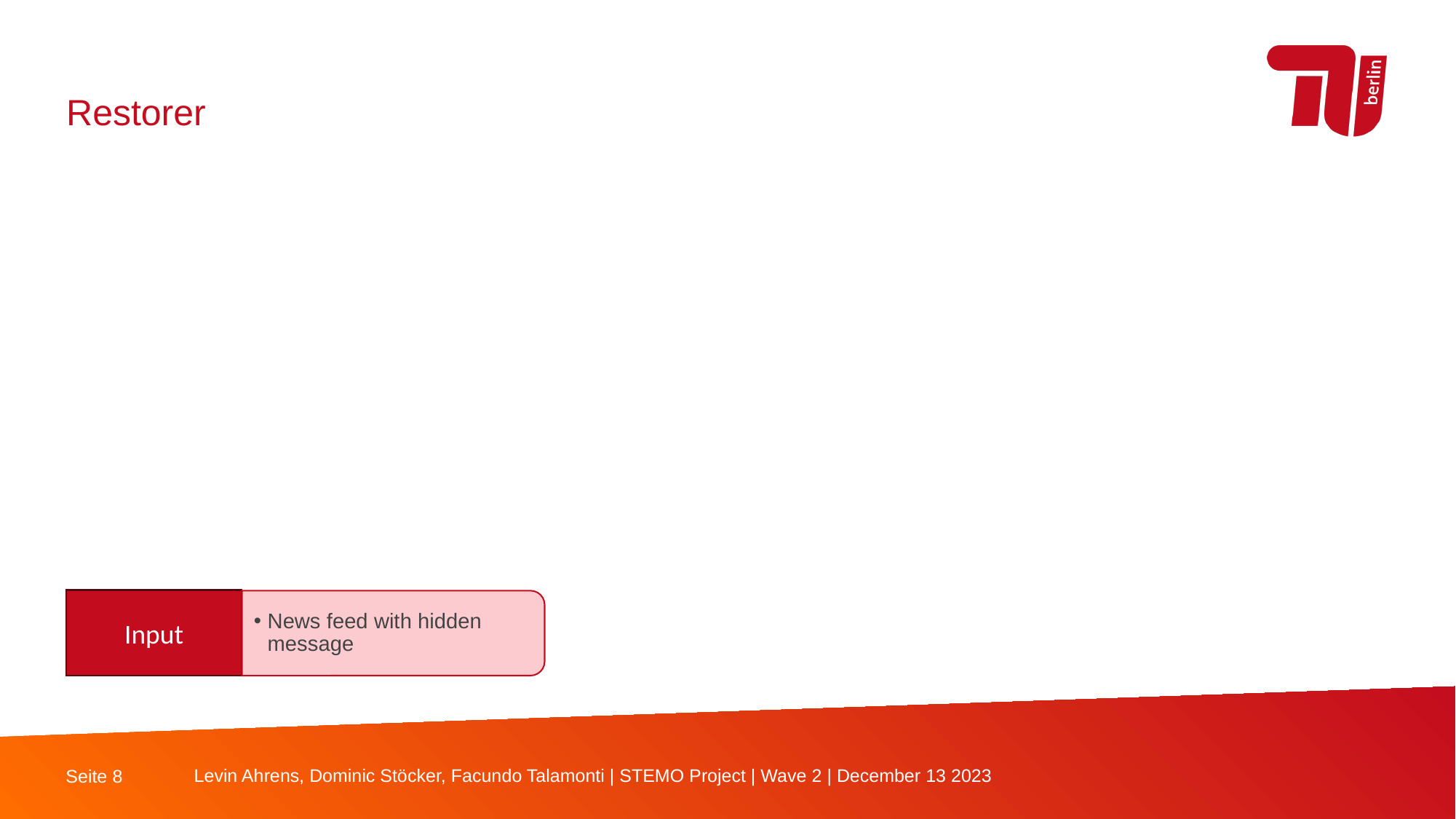

Restorer
Input

News feed with hidden message